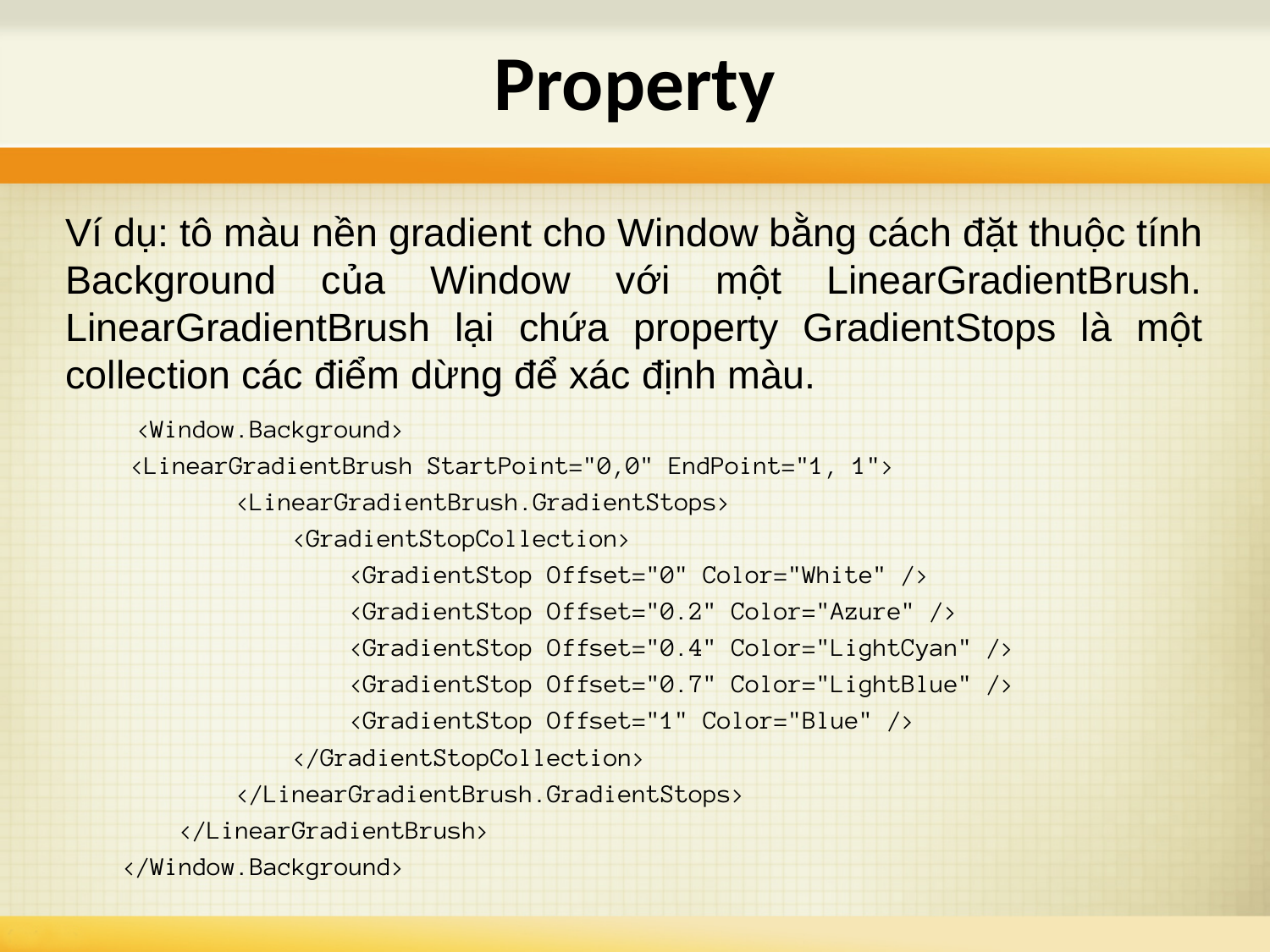

# Property
Ví dụ: tô màu nền gradient cho Window bằng cách đặt thuộc tính Background của Window với một LinearGradientBrush. LinearGradientBrush lại chứa property GradientStops là một collection các điểm dừng để xác định màu.
     <Window.Background>
	<LinearGradientBrush StartPoint="0,0" EndPoint="1, 1">
            <LinearGradientBrush.GradientStops>
                <GradientStopCollection>
                    <GradientStop Offset="0" Color="White" />
                    <GradientStop Offset="0.2" Color="Azure" />
                    <GradientStop Offset="0.4" Color="LightCyan" />
                    <GradientStop Offset="0.7" Color="LightBlue" />
                    <GradientStop Offset="1" Color="Blue" />
                </GradientStopCollection>
            </LinearGradientBrush.GradientStops>
        </LinearGradientBrush>
    </Window.Background>